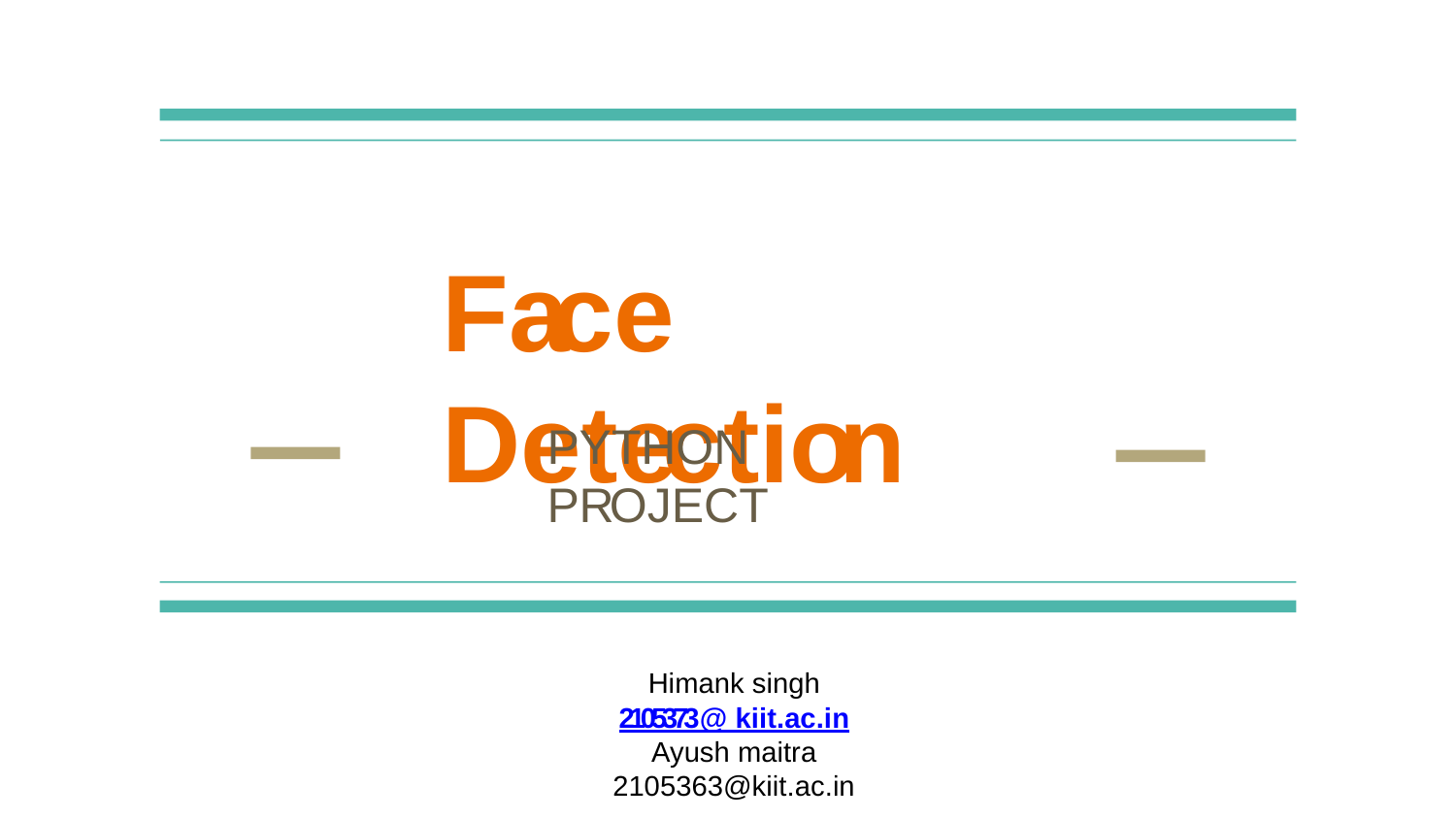

# Face Detection
PYTHON PROJECT

Himank singh
2105373@ kiit.ac.in
Ayush maitra
2105363@kiit.ac.in